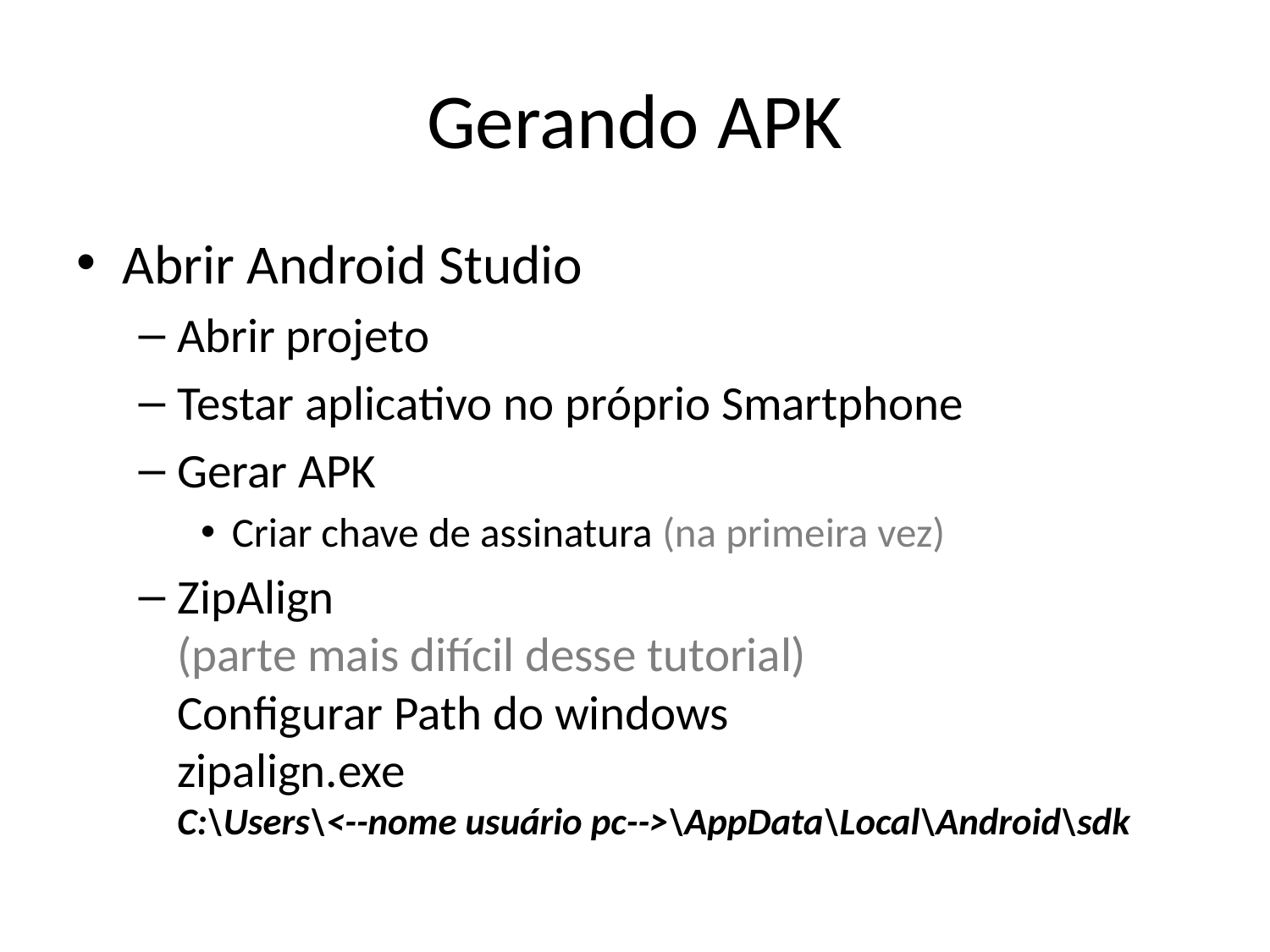

# Gerando APK
Abrir Android Studio
Abrir projeto
Testar aplicativo no próprio Smartphone
Gerar APK
Criar chave de assinatura (na primeira vez)
ZipAlign
(parte mais difícil desse tutorial)
Configurar Path do windows
zipalign.exe
C:\Users\<--nome usuário pc-->\AppData\Local\Android\sdk